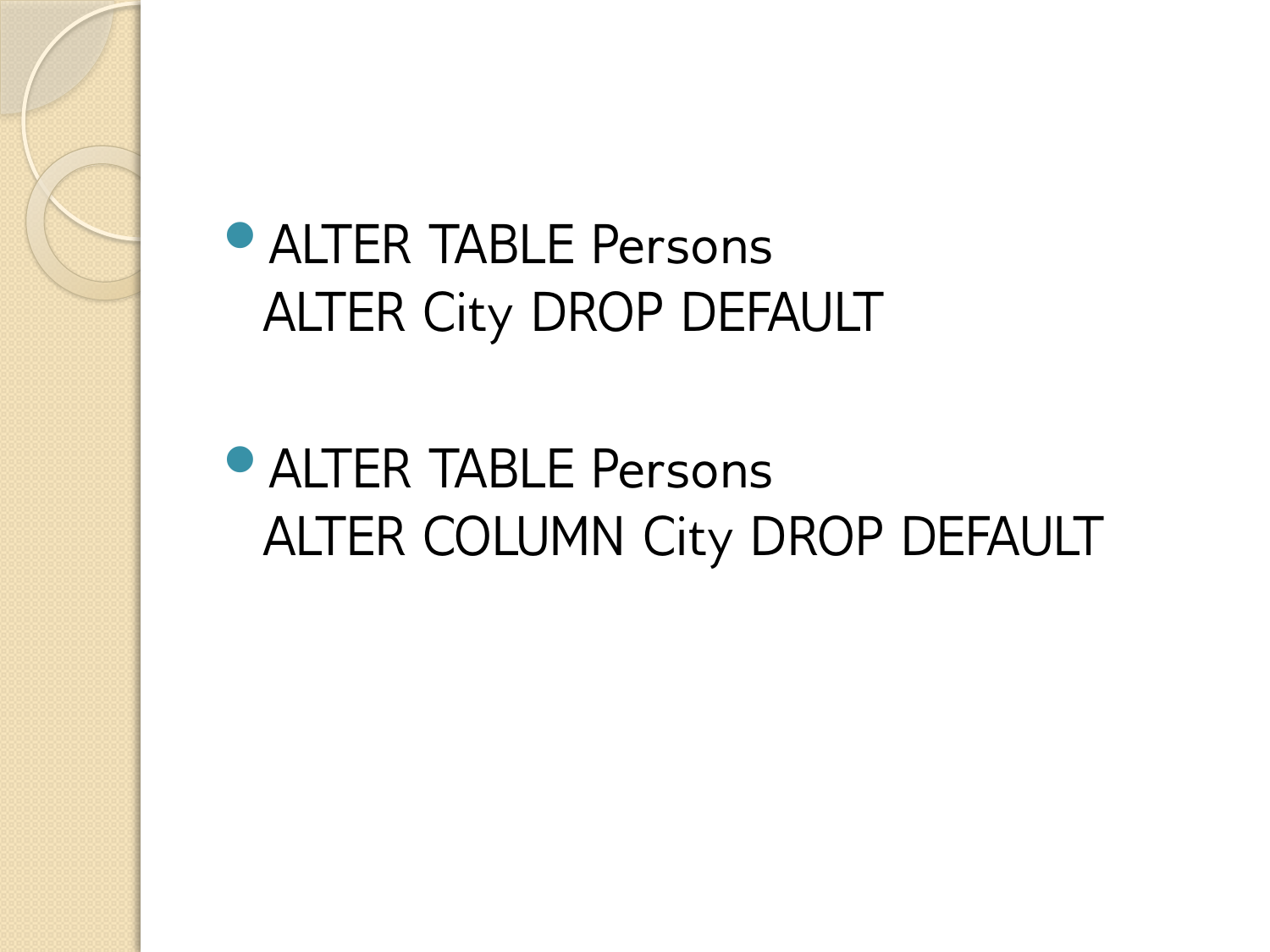

#
ALTER TABLE Persons
ALTER City DROP DEFAULT

ALTER TABLE Persons
ALTER COLUMN City DROP DEFAULT